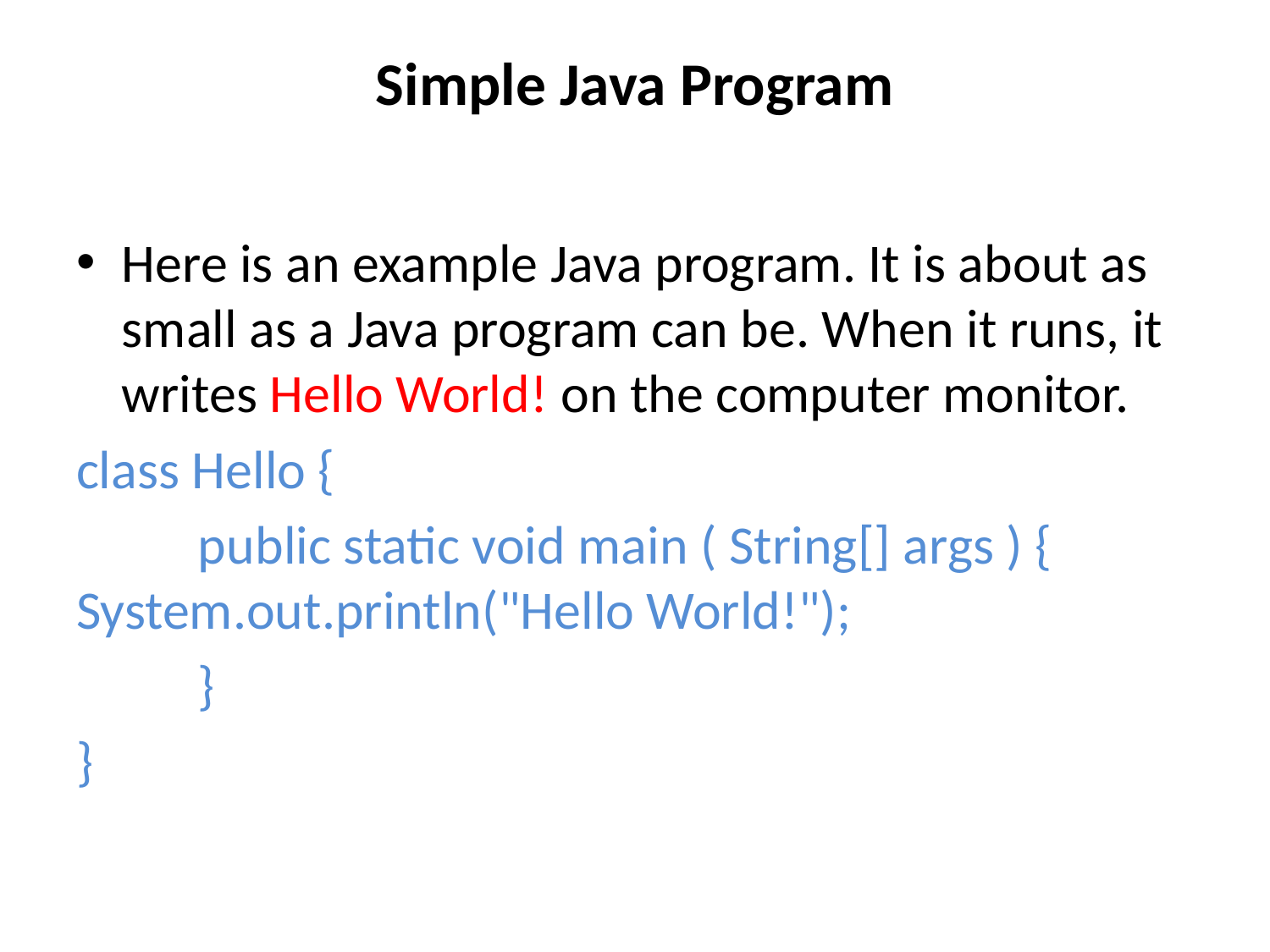

# Simple Java Program
Here is an example Java program. It is about as small as a Java program can be. When it runs, it writes Hello World! on the computer monitor.
class Hello {
	public static void main ( String[] args ) { 		System.out.println("Hello World!");
	}
}